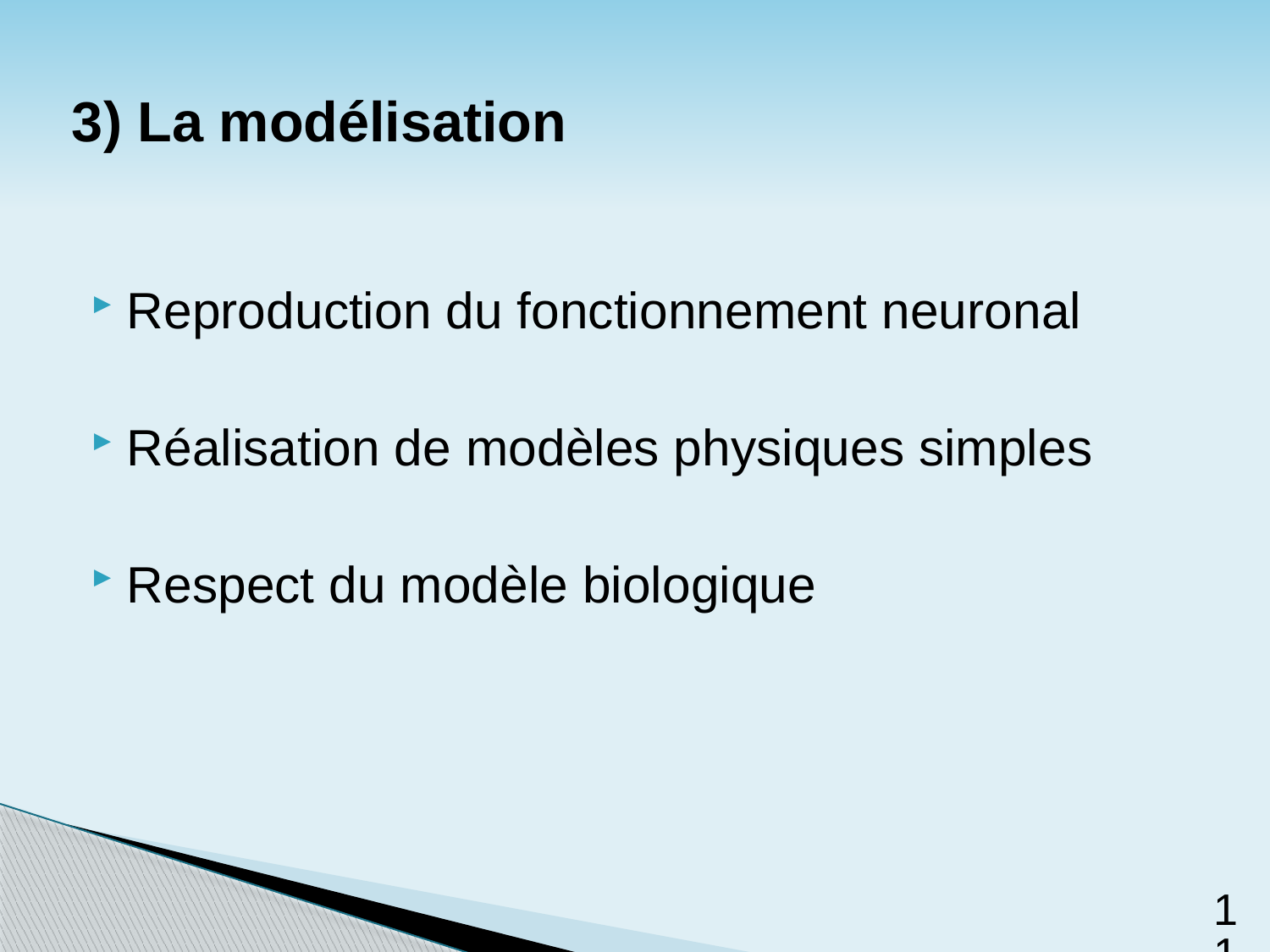

3) La modélisation

Reproduction du fonctionnement neuronal

Réalisation de modèles physiques simples

Respect du modèle biologique
11